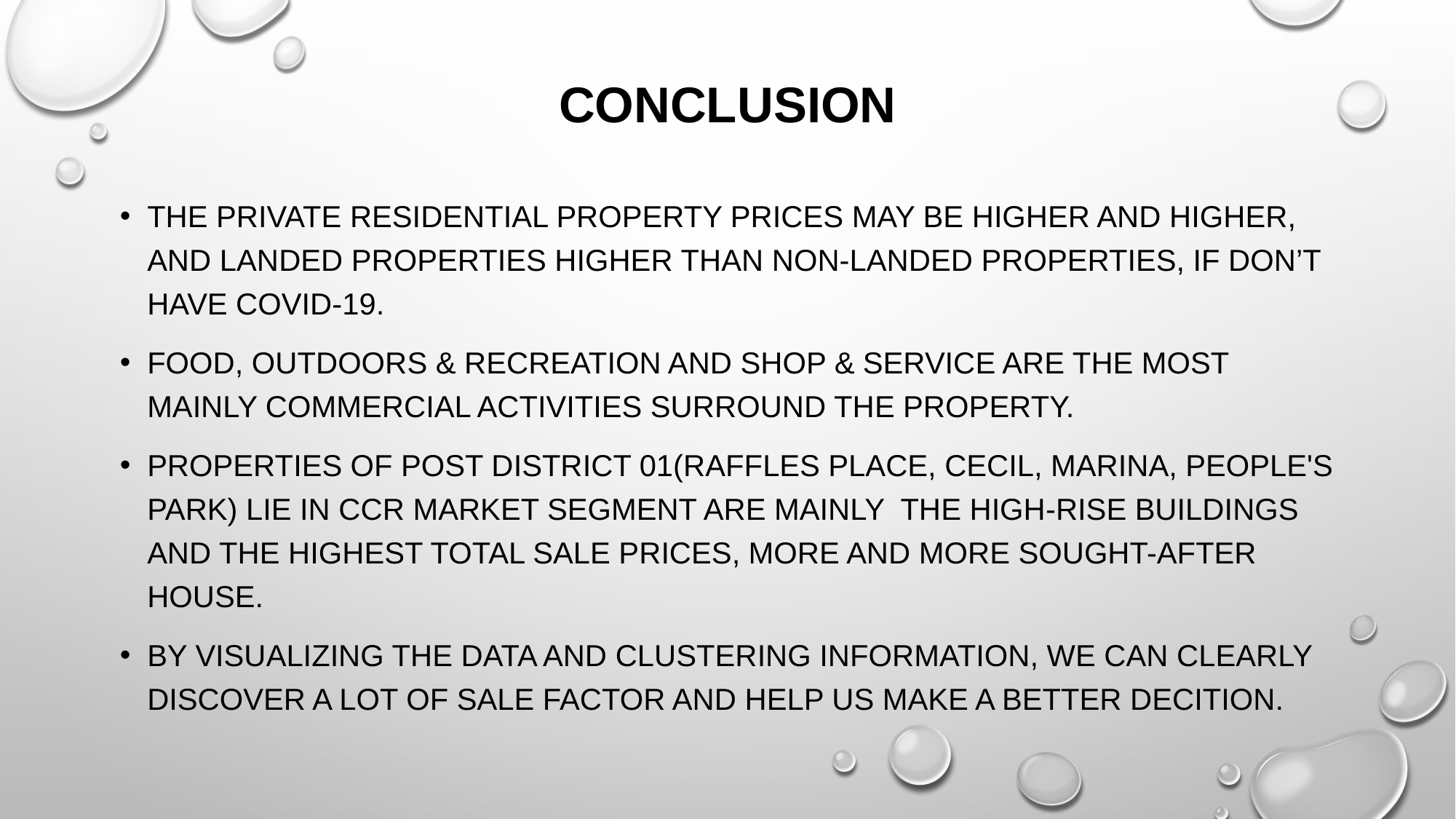

# Conclusion
the Private Residential Property Prices may be higher and higher, and landed properties higher than Non-landed properties, if don’t have COVID-19.
Food, outdoors & recreation and shop & Service are the most mainly commercial activities surround the property.
Properties of Post District 01(Raffles Place, Cecil, Marina, People's Park) lie in CCR Market segment are mainly  the High-rise buildings and the highest total sale prices, more and more sought-after house.
by visualizing the data and clustering information, we can clearly discover a lot of sale factor and help us make a better decition.